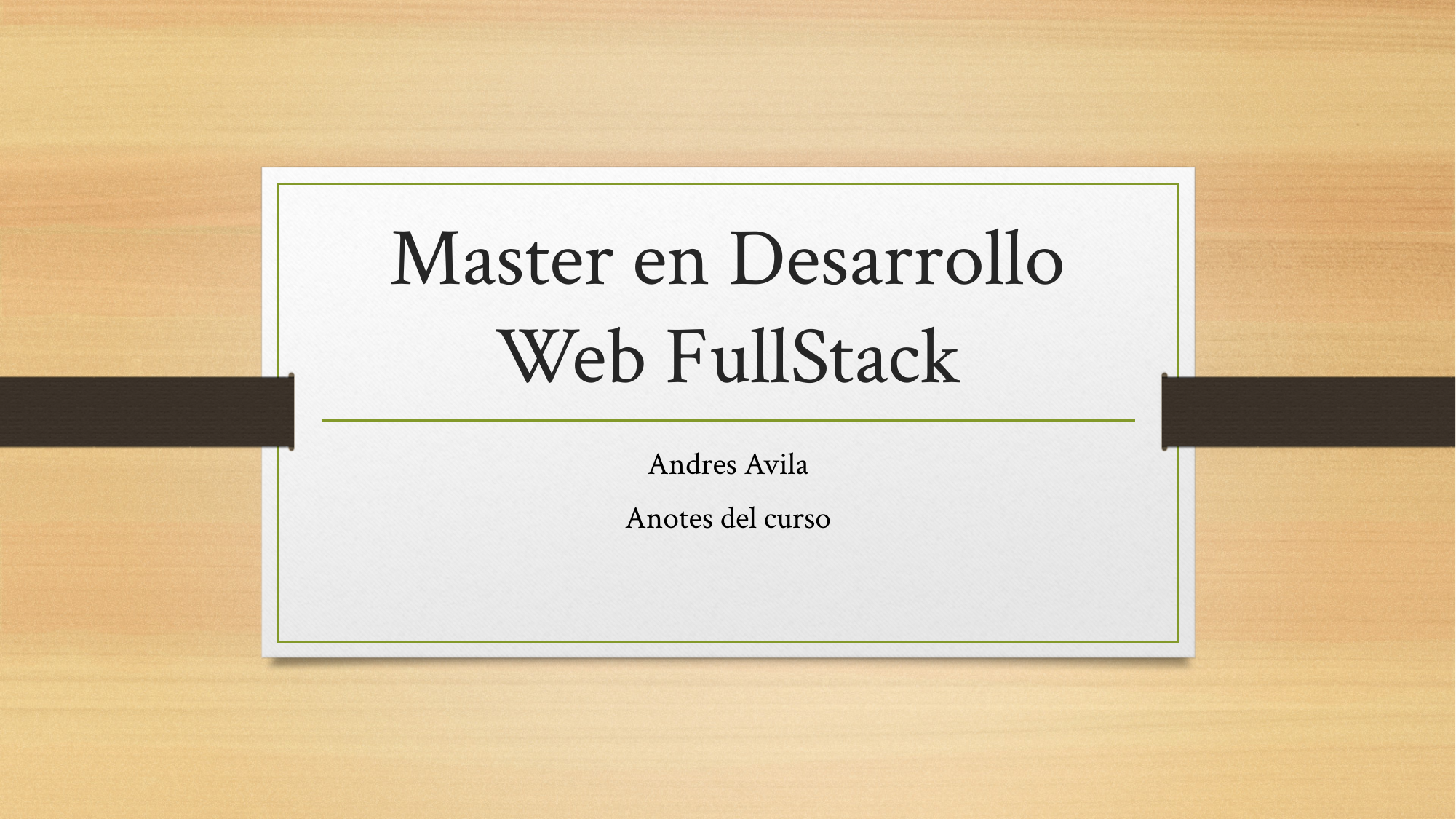

# Master en Desarrollo Web FullStack
Andres Avila
Anotes del curso